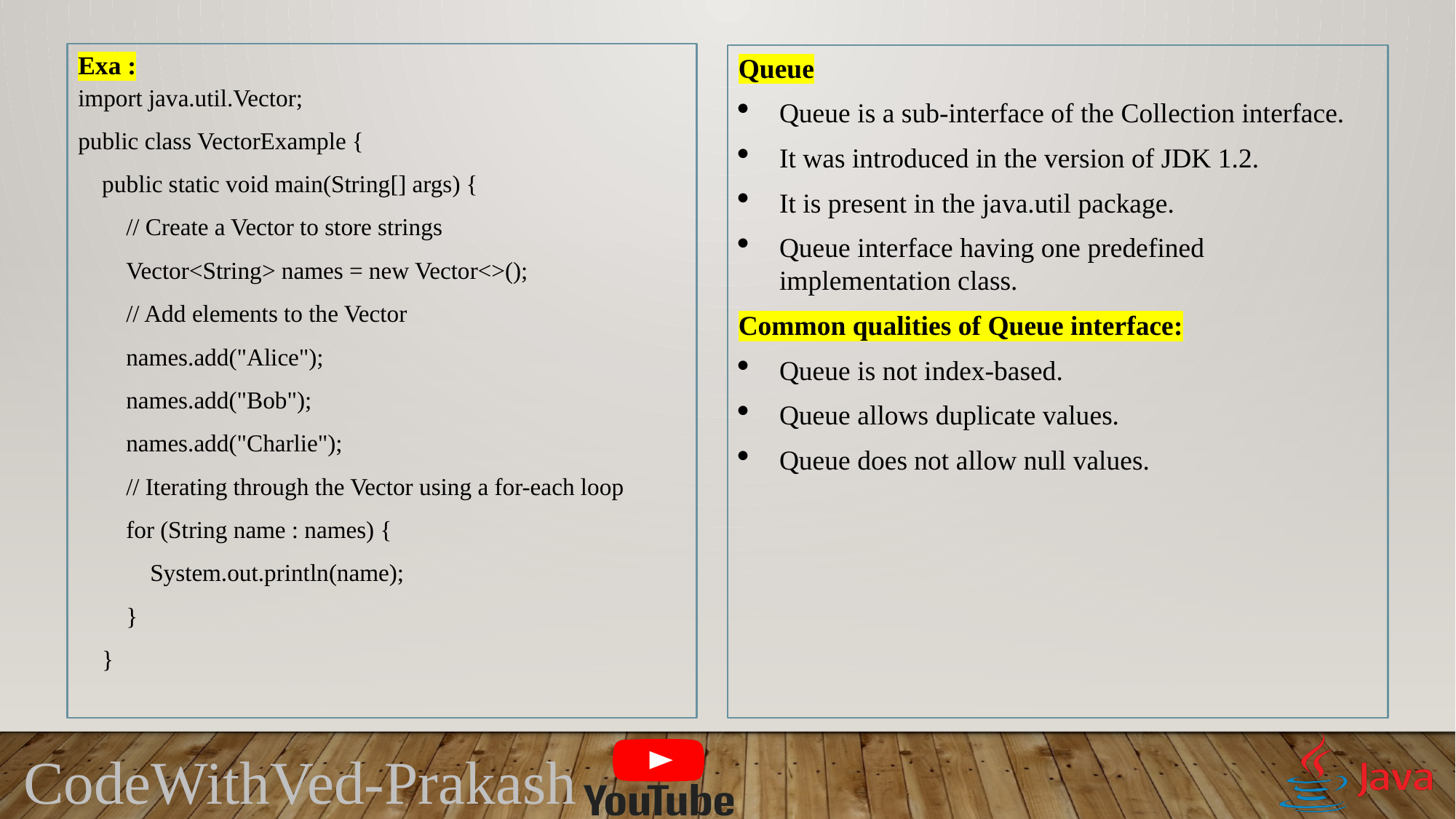

Exa :
import java.util.Vector;
public class VectorExample {
    public static void main(String[] args) {
        // Create a Vector to store strings
        Vector<String> names = new Vector<>();
        // Add elements to the Vector
        names.add("Alice");
        names.add("Bob");
        names.add("Charlie");
        // Iterating through the Vector using a for-each loop
        for (String name : names) {
            System.out.println(name);
        }
    }

Queue
Queue is a sub-interface of the Collection interface.
It was introduced in the version of JDK 1.2.
It is present in the java.util package.
Queue interface having one predefined implementation class.
Common qualities of Queue interface:
Queue is not index-based.
Queue allows duplicate values.
Queue does not allow null values.